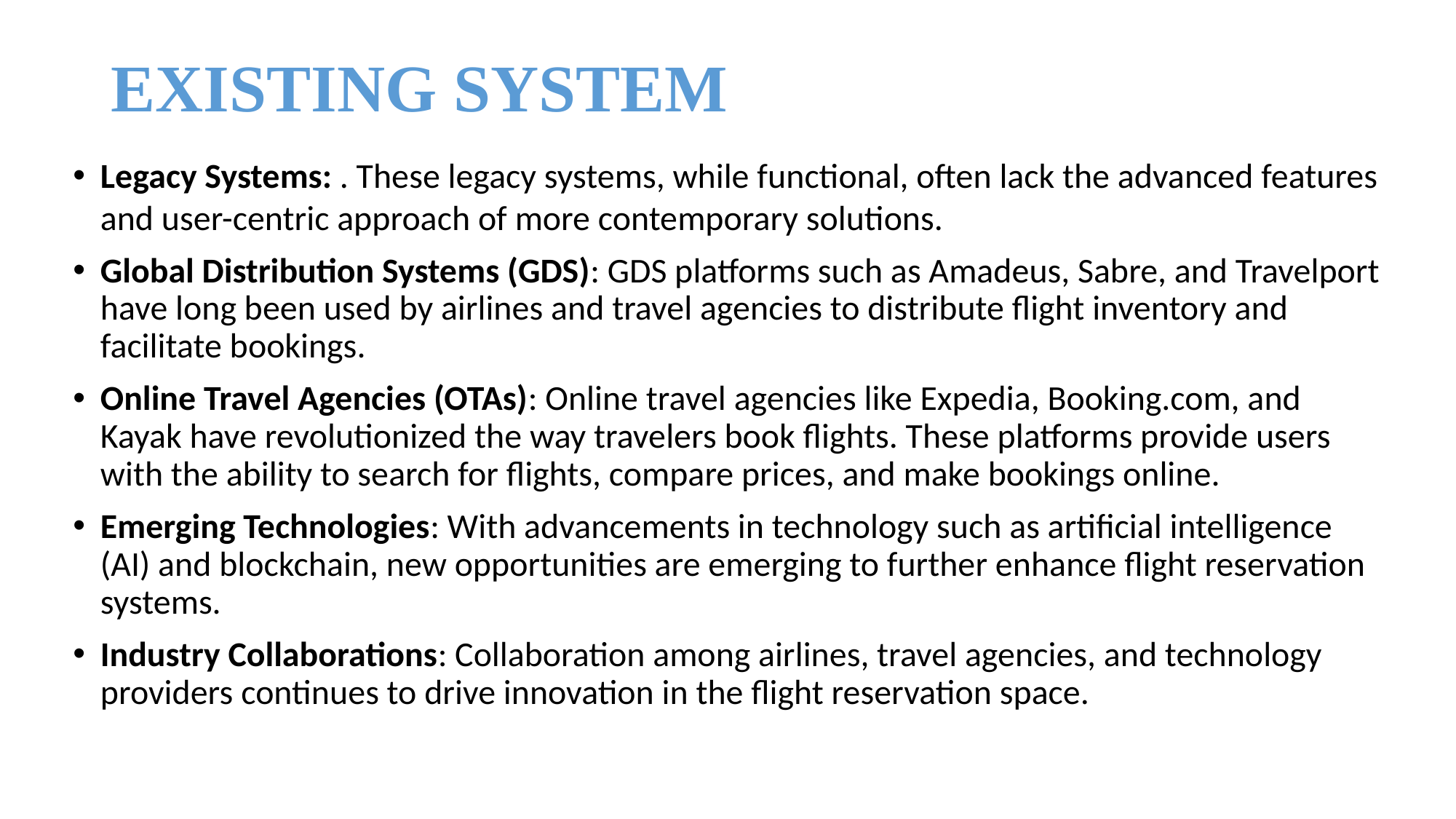

# EXISTING SYSTEM
Legacy Systems: . These legacy systems, while functional, often lack the advanced features and user-centric approach of more contemporary solutions.
Global Distribution Systems (GDS): GDS platforms such as Amadeus, Sabre, and Travelport have long been used by airlines and travel agencies to distribute flight inventory and facilitate bookings.
Online Travel Agencies (OTAs): Online travel agencies like Expedia, Booking.com, and Kayak have revolutionized the way travelers book flights. These platforms provide users with the ability to search for flights, compare prices, and make bookings online.
Emerging Technologies: With advancements in technology such as artificial intelligence (AI) and blockchain, new opportunities are emerging to further enhance flight reservation systems.
Industry Collaborations: Collaboration among airlines, travel agencies, and technology providers continues to drive innovation in the flight reservation space.